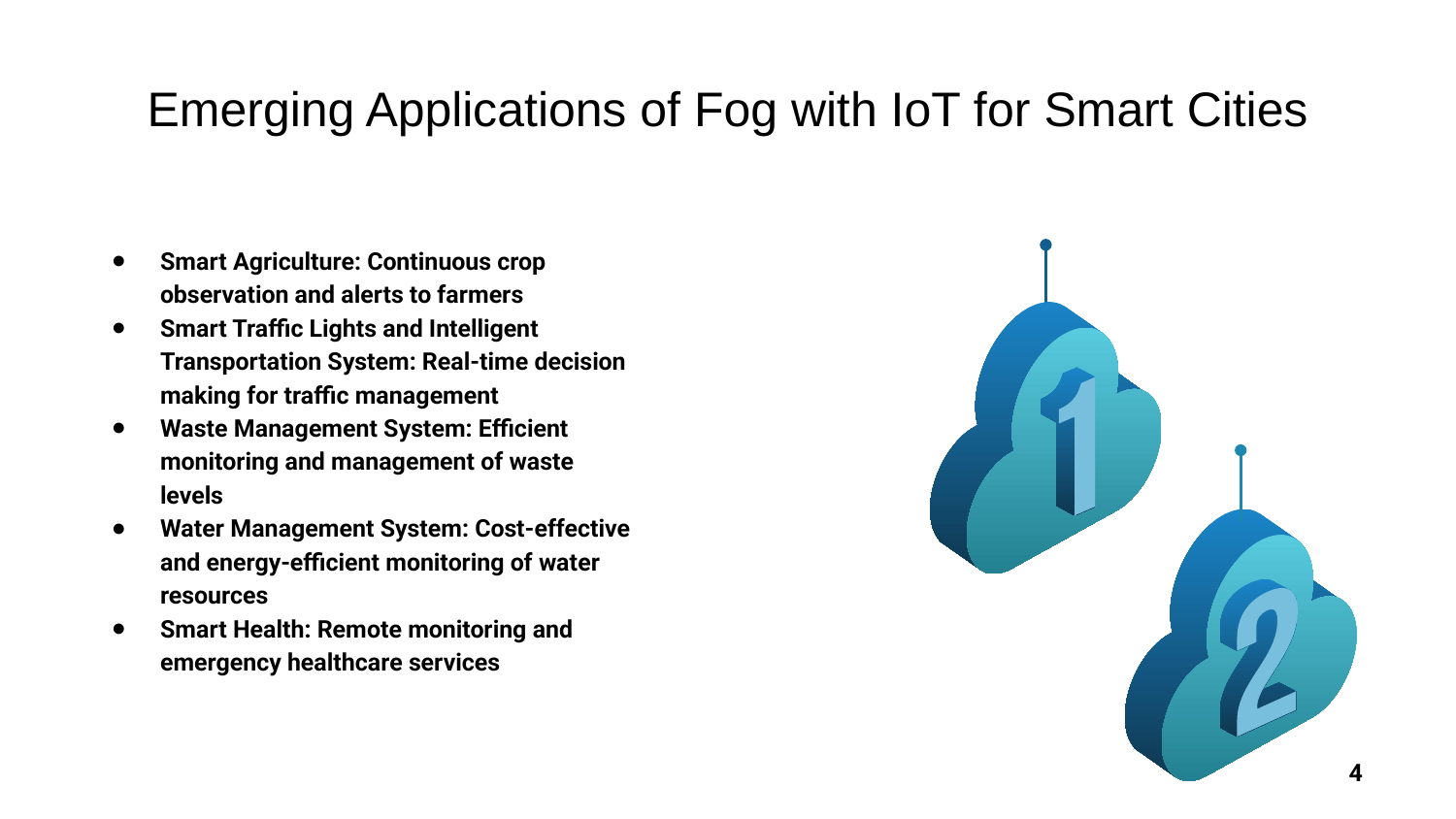

# Emerging Applications of Fog with IoT for Smart Cities
Smart Agriculture: Continuous crop observation and alerts to farmers
Smart Traffic Lights and Intelligent Transportation System: Real-time decision making for traffic management
Waste Management System: Efficient monitoring and management of waste levels
Water Management System: Cost-effective and energy-efficient monitoring of water resources
Smart Health: Remote monitoring and emergency healthcare services

4